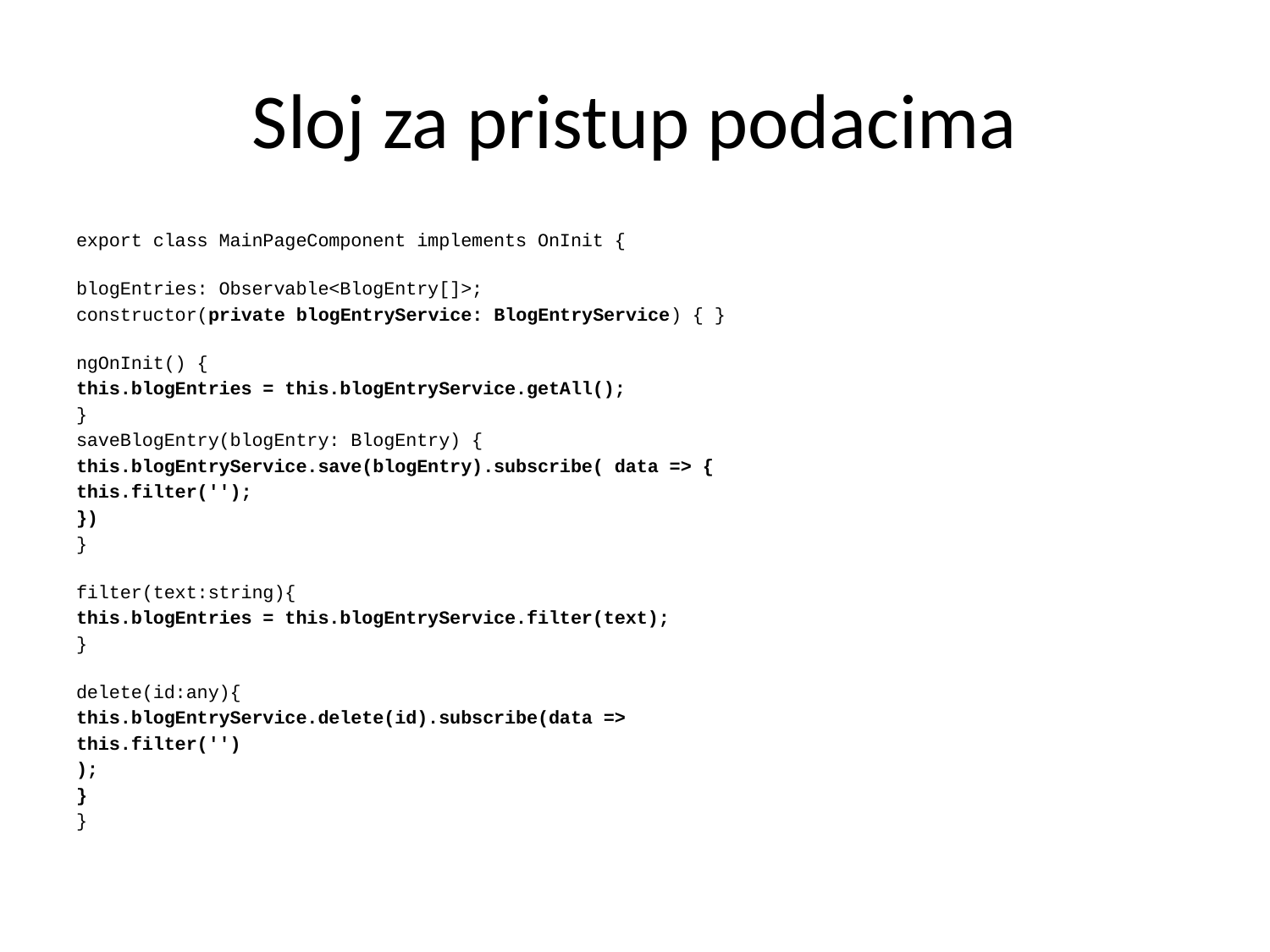

# Sloj za pristup podacima
export class MainPageComponent implements OnInit {
blogEntries: Observable<BlogEntry[]>;
constructor(private blogEntryService: BlogEntryService) { }
ngOnInit() {
this.blogEntries = this.blogEntryService.getAll();
}
saveBlogEntry(blogEntry: BlogEntry) {
this.blogEntryService.save(blogEntry).subscribe( data => {
this.filter('');
})
}
filter(text:string){
this.blogEntries = this.blogEntryService.filter(text);
}
delete(id:any){
this.blogEntryService.delete(id).subscribe(data =>
this.filter('')
);
}
}